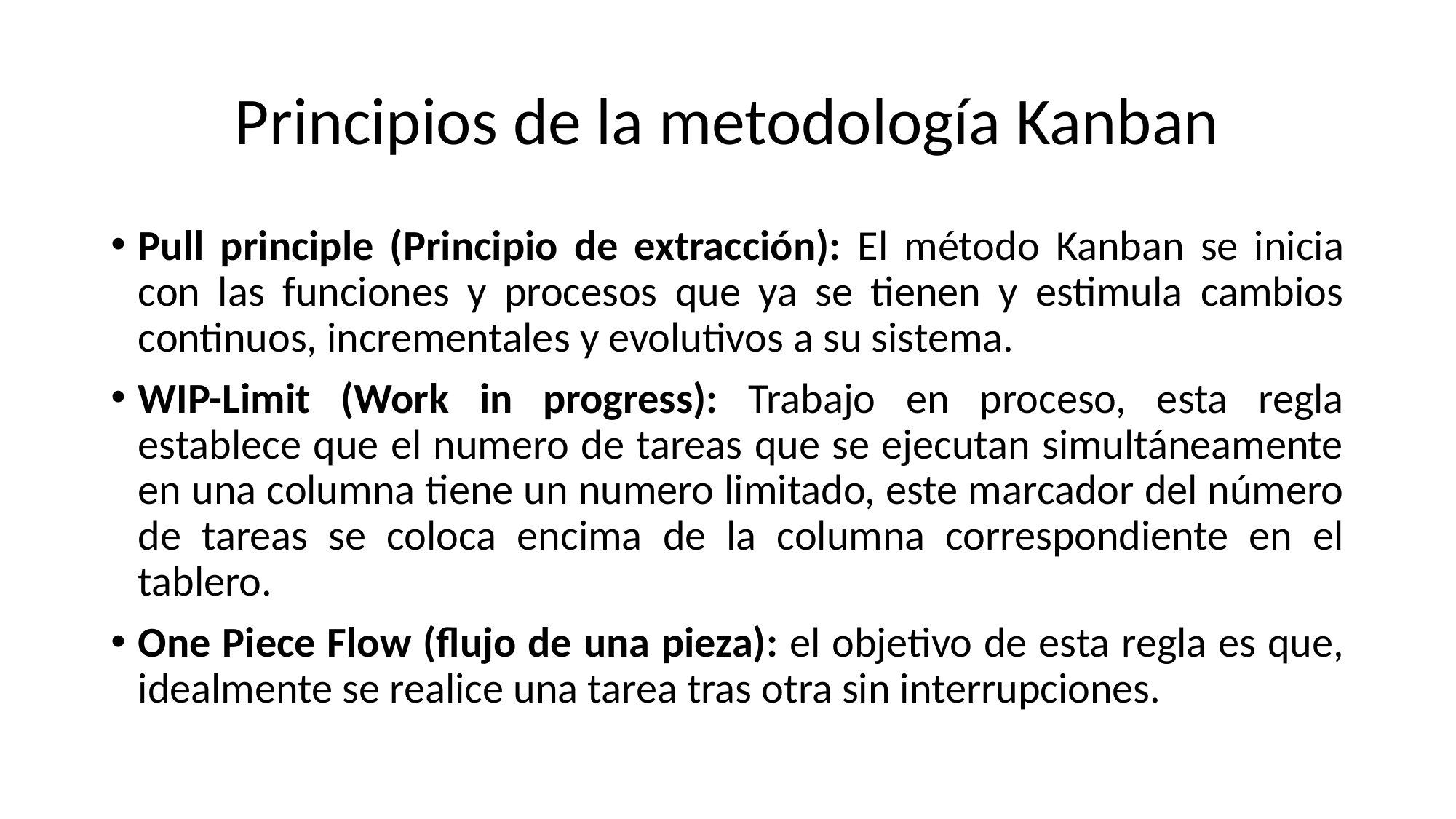

# Principios de la metodología Kanban
Pull principle (Principio de extracción): El método Kanban se inicia con las funciones y procesos que ya se tienen y estimula cambios continuos, incrementales y evolutivos a su sistema.
WIP-Limit (Work in progress): Trabajo en proceso, esta regla establece que el numero de tareas que se ejecutan simultáneamente en una columna tiene un numero limitado, este marcador del número de tareas se coloca encima de la columna correspondiente en el tablero.
One Piece Flow (flujo de una pieza): el objetivo de esta regla es que, idealmente se realice una tarea tras otra sin interrupciones.